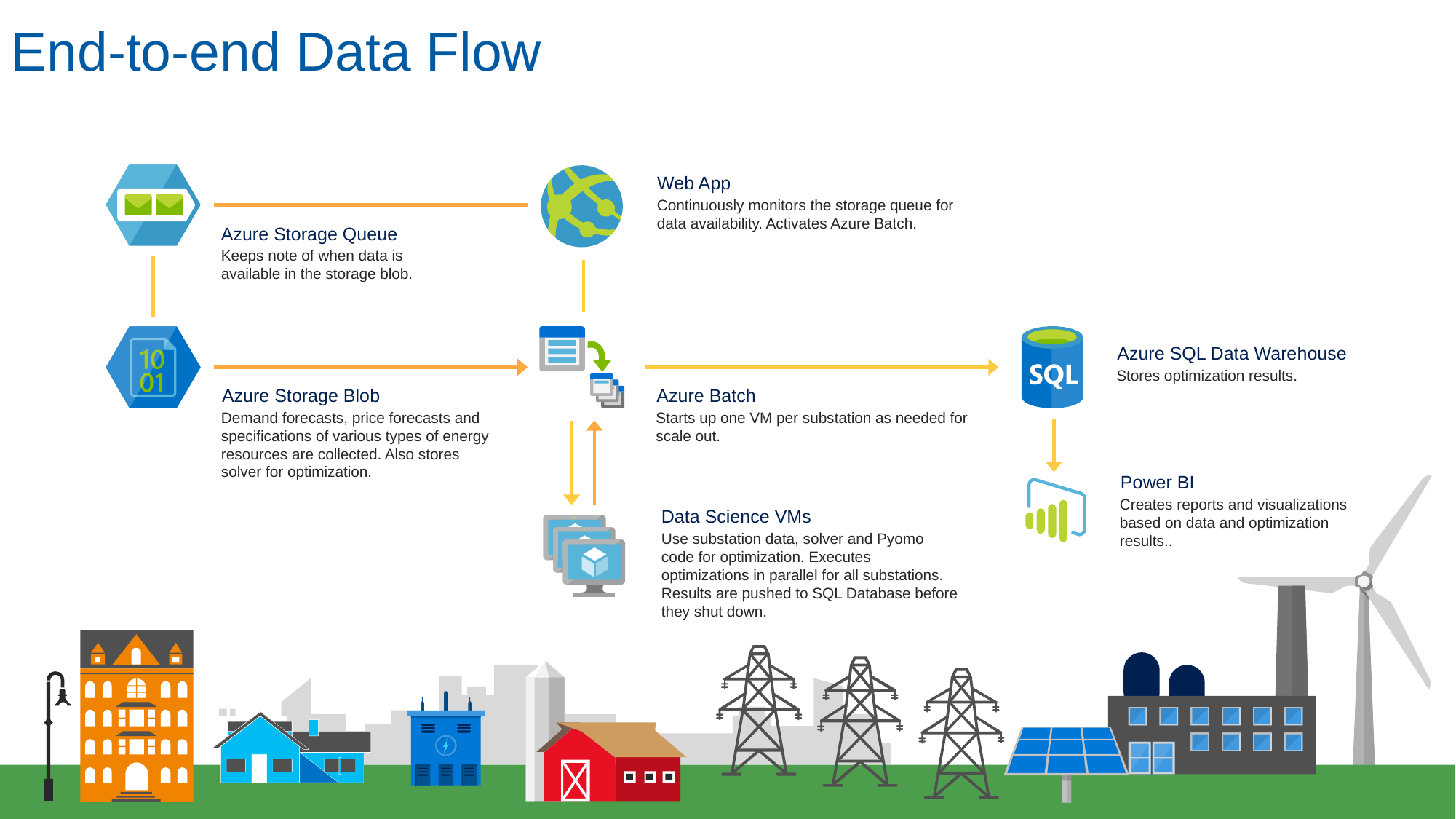

End-to-end Data Flow

Web App
Continuously monitors the storage queue for data availability. Activates Azure Batch.
Azure Storage Queue
Keeps note of when data is available in the storage blob.

Azure SQL Data Warehouse
Stores optimization results.
Azure Storage Blob
Demand forecasts, price forecasts and specifications of various types of energy resources are collected. Also stores solver for optimization.
Azure Batch
Starts up one VM per substation as needed for scale out.
Power BI
Creates reports and visualizations based on data and optimization results..

Data Science VMs
Use substation data, solver and Pyomo code for optimization. Executes optimizations in parallel for all substations. Results are pushed to SQL Database before they shut down.